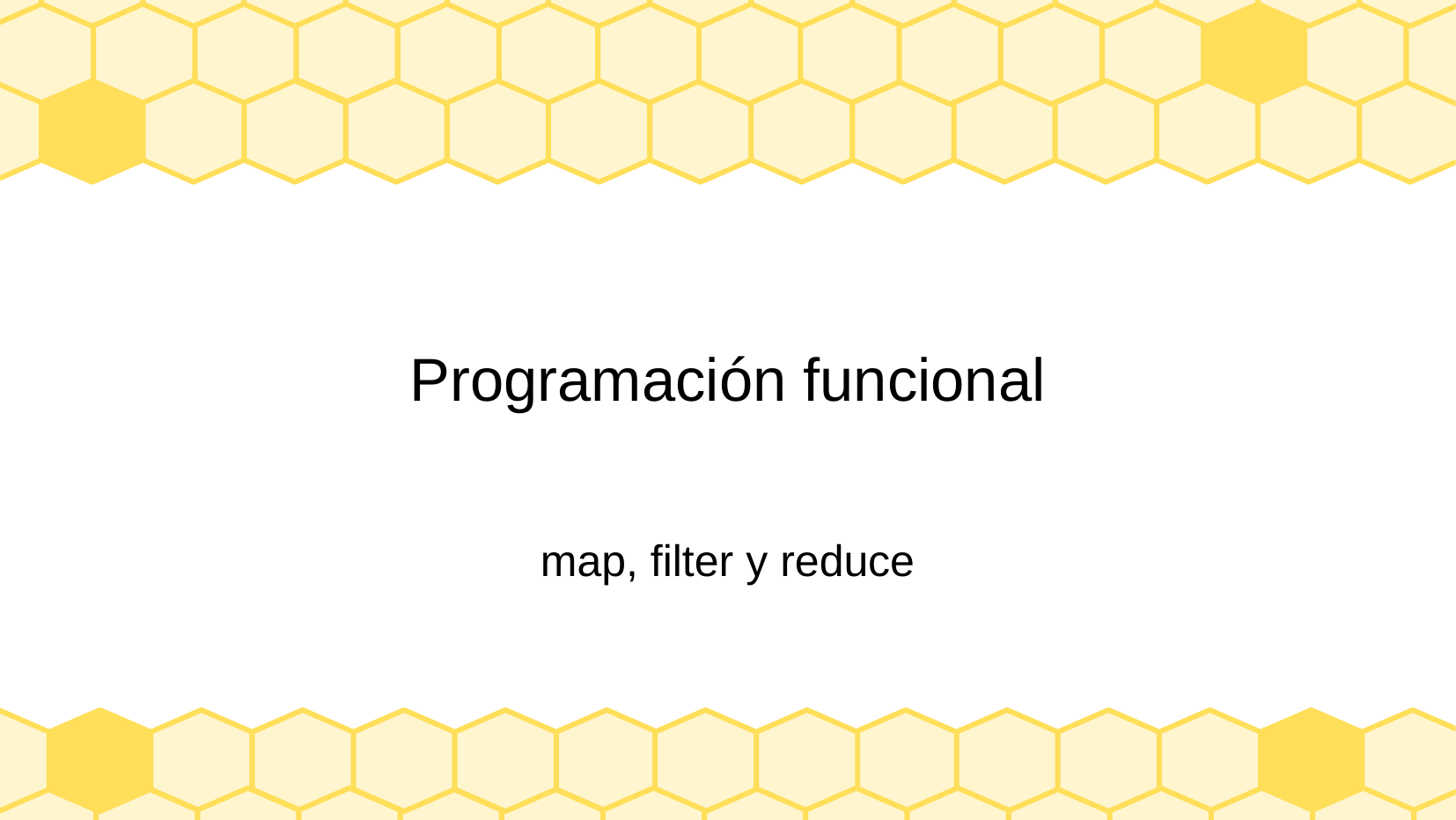

# Programación funcional
map, filter y reduce